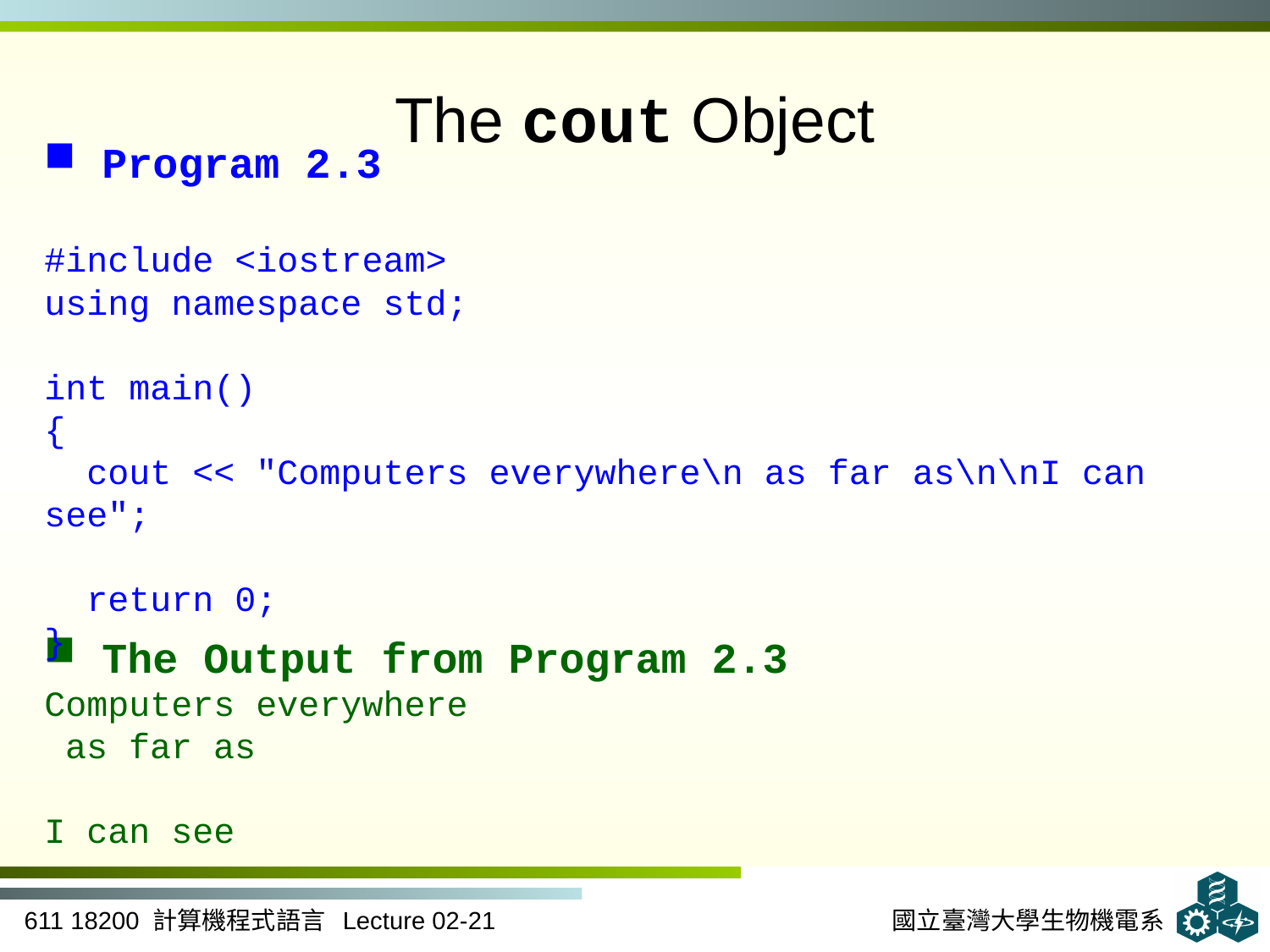

# The cout Object
 Program 2.3

#include <iostream>
using namespace std;

int main()
{
  cout << "Computers everywhere\n as far as\n\nI can see";

  return 0;
}
 The Output from Program 2.3
Computers everywhere
 as far as

I can see